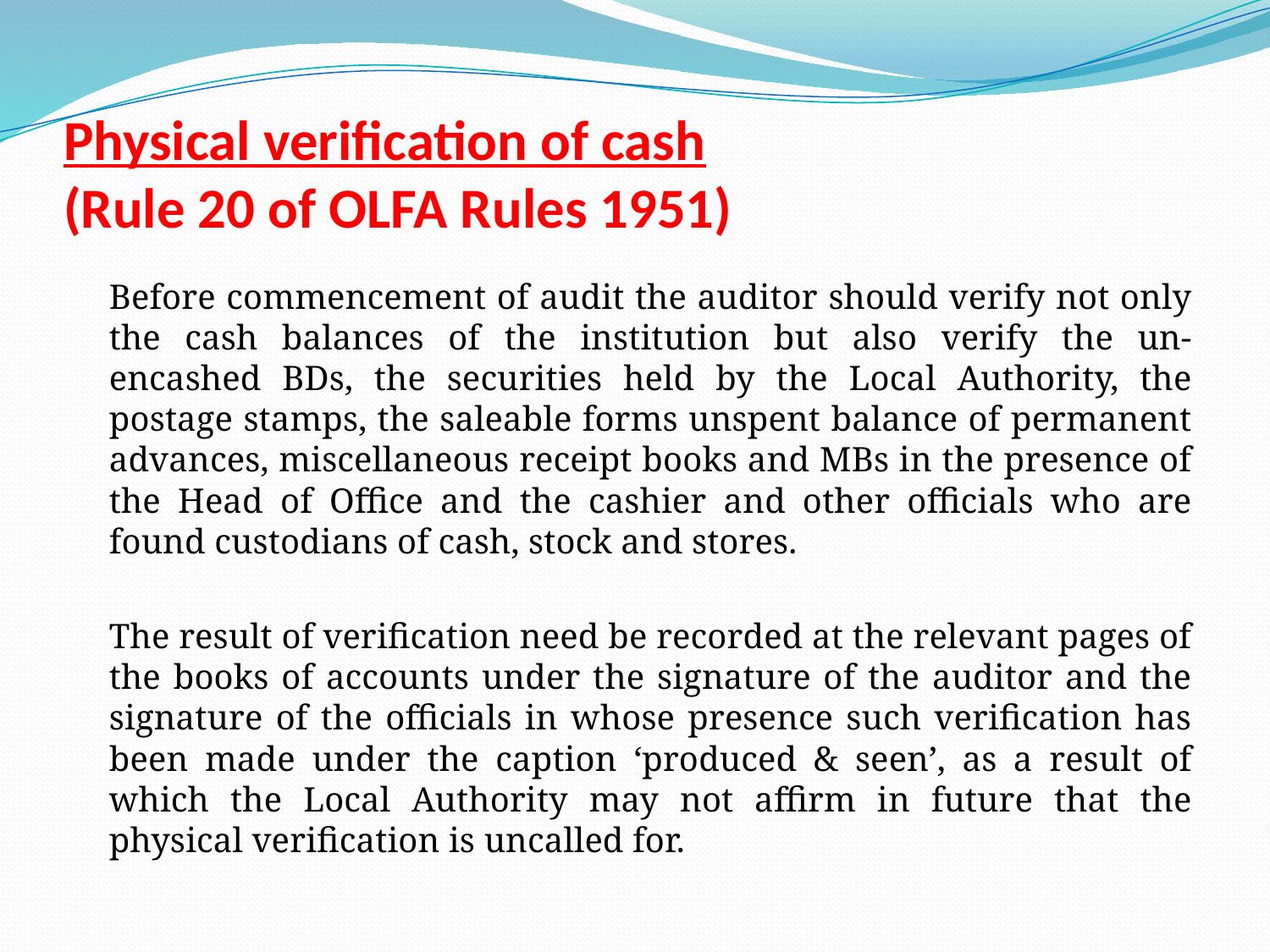

# Physical verification of cash (Rule 20 of OLFA Rules 1951)
		Before commencement of audit the auditor should verify not only the cash balances of the institution but also verify the un-encashed BDs, the securities held by the Local Authority, the postage stamps, the saleable forms unspent balance of permanent advances, miscellaneous receipt books and MBs in the presence of the Head of Office and the cashier and other officials who are found custodians of cash, stock and stores.

		The result of verification need be recorded at the relevant pages of the books of accounts under the signature of the auditor and the signature of the officials in whose presence such verification has been made under the caption ‘produced & seen’, as a result of which the Local Authority may not affirm in future that the physical verification is uncalled for.